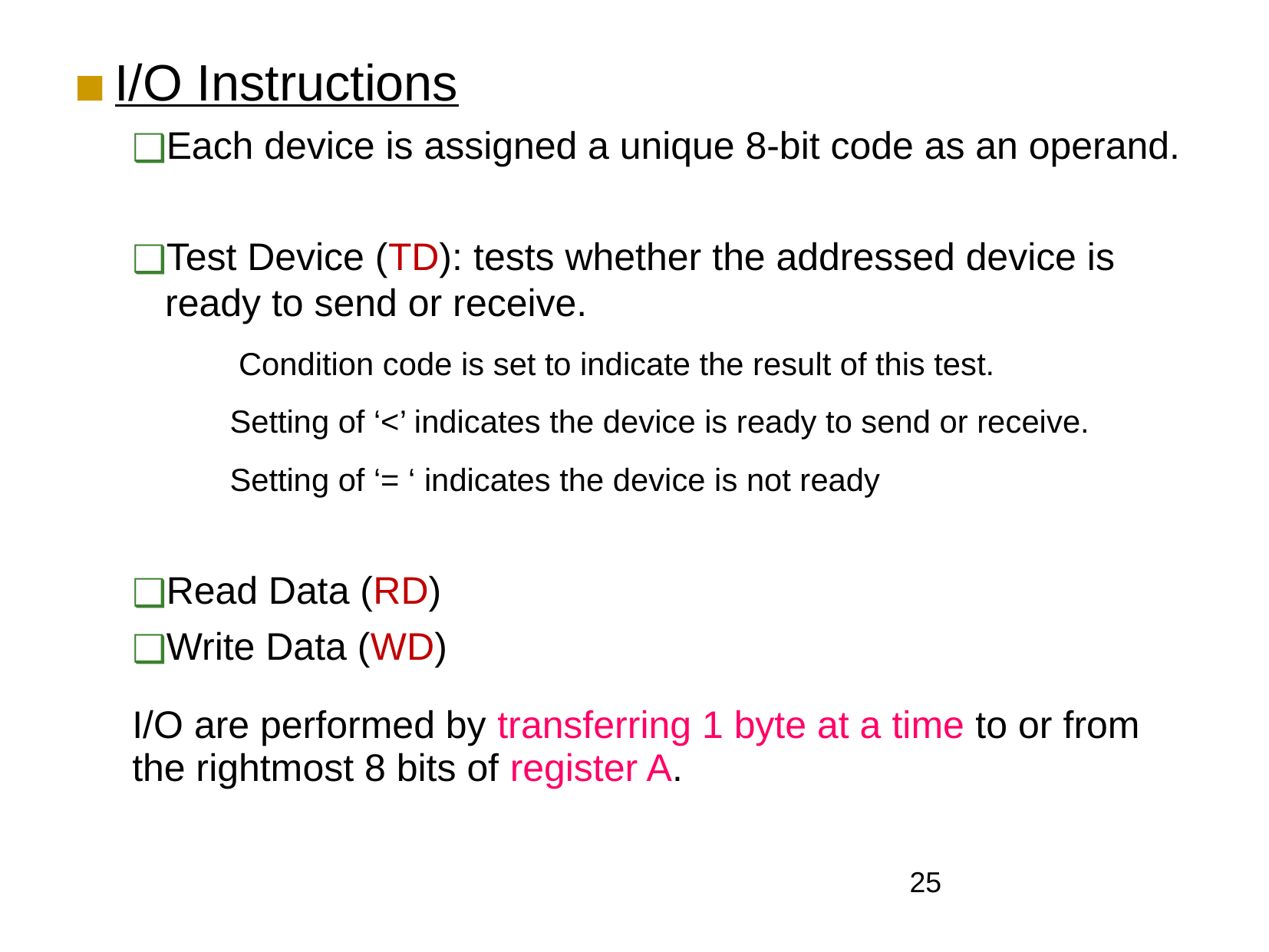

I/O Instructions
Each device is assigned a unique 8-bit code as an operand.

Test Device (TD): tests whether the addressed device is ready to send or receive.
		 Condition code is set to indicate the result of this test.
		Setting of ‘<’ indicates the device is ready to send or receive.
		Setting of ‘= ‘ indicates the device is not ready

Read Data (RD)
Write Data (WD)

I/O are performed by transferring 1 byte at a time to or from the rightmost 8 bits of register A.

25